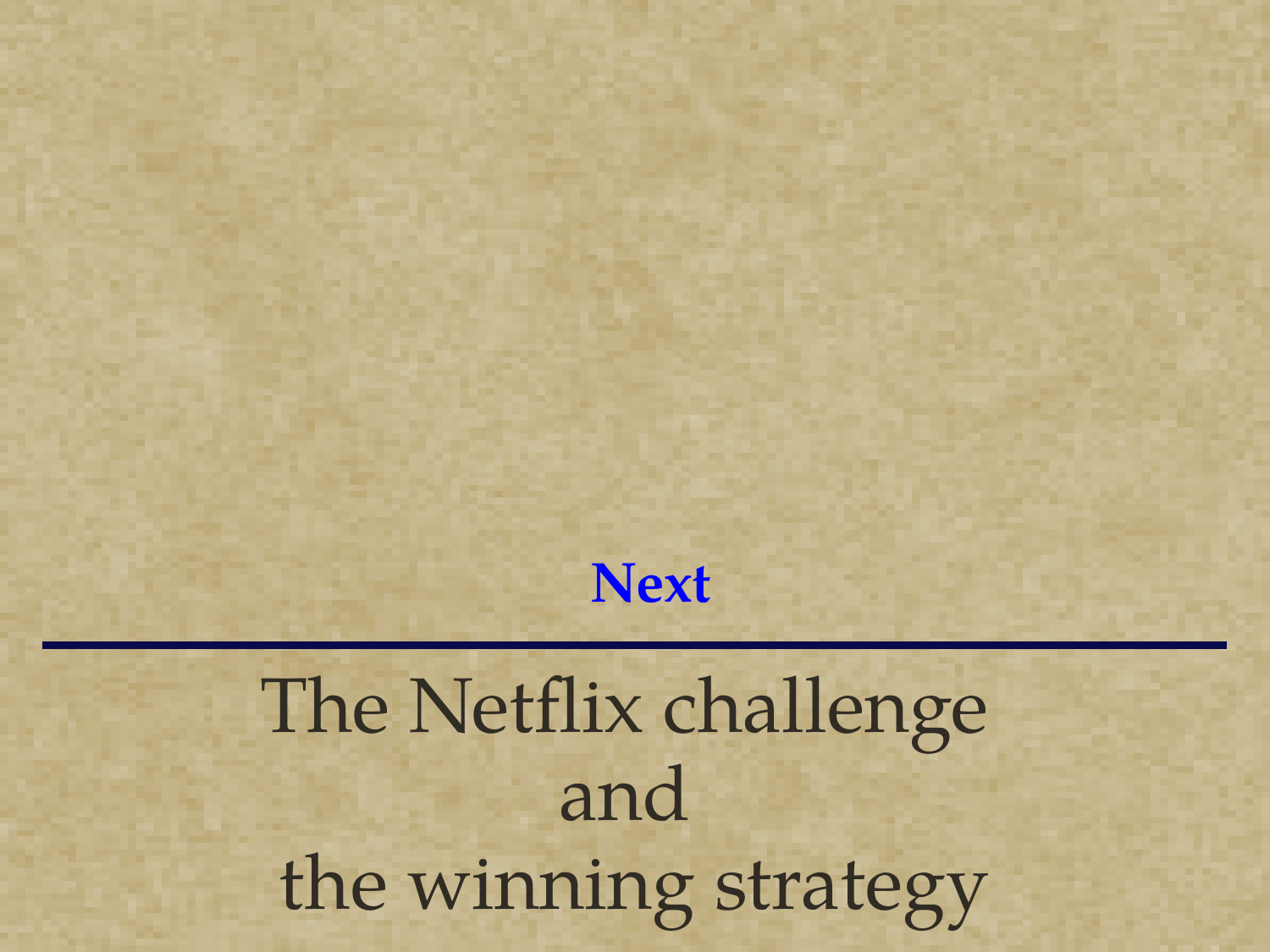

Next
# The Netflix challenge and the winning strategy